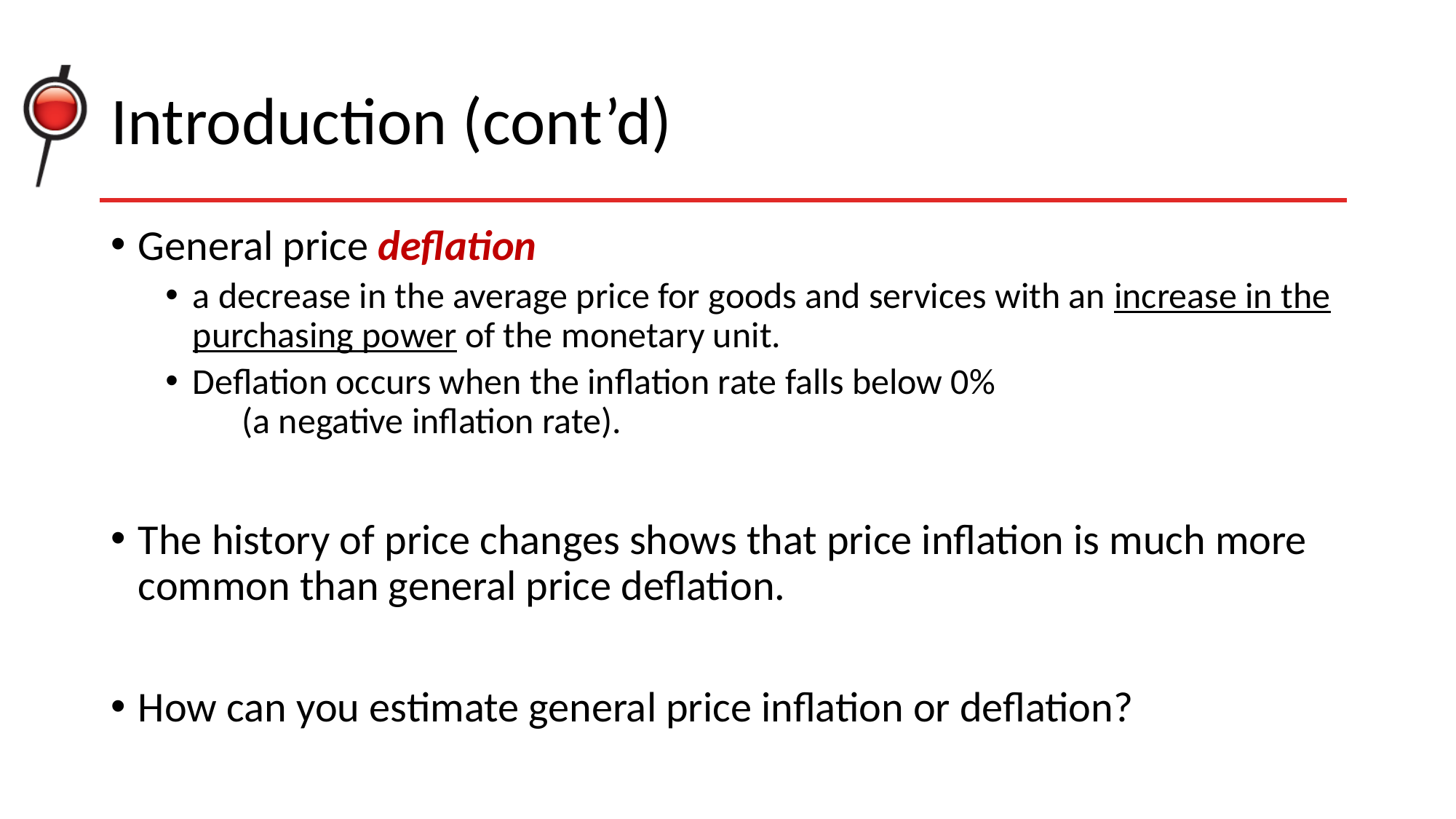

# Introduction (cont’d)
General price deflation
a decrease in the average price for goods and services with an increase in the purchasing power of the monetary unit.
Deflation occurs when the inflation rate falls below 0%                                                 (a negative inflation rate).

The history of price changes shows that price inflation is much more common than general price deflation.

How can you estimate general price inflation or deflation?